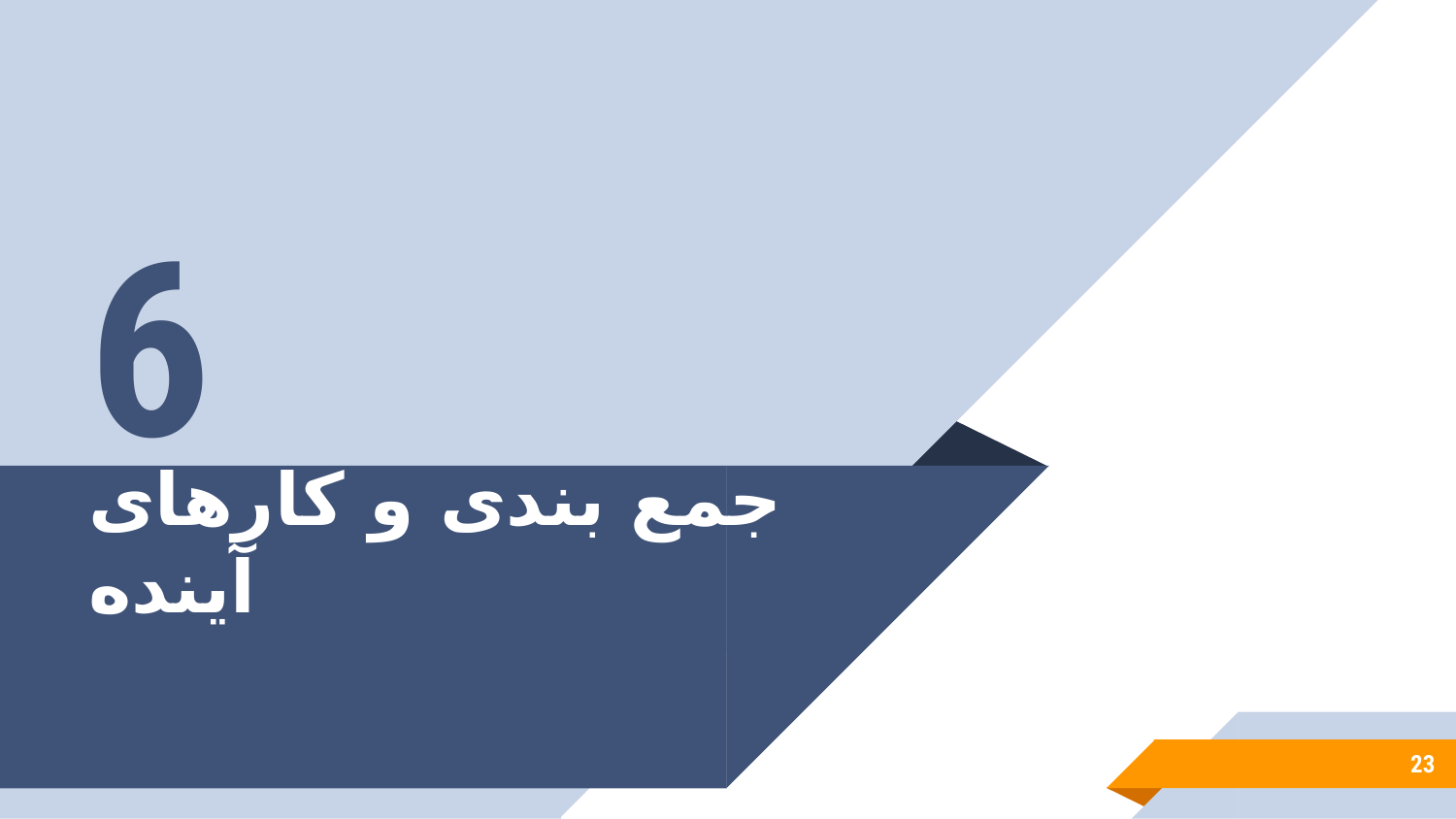

6
# جمع بندی و کارهای آینده
23